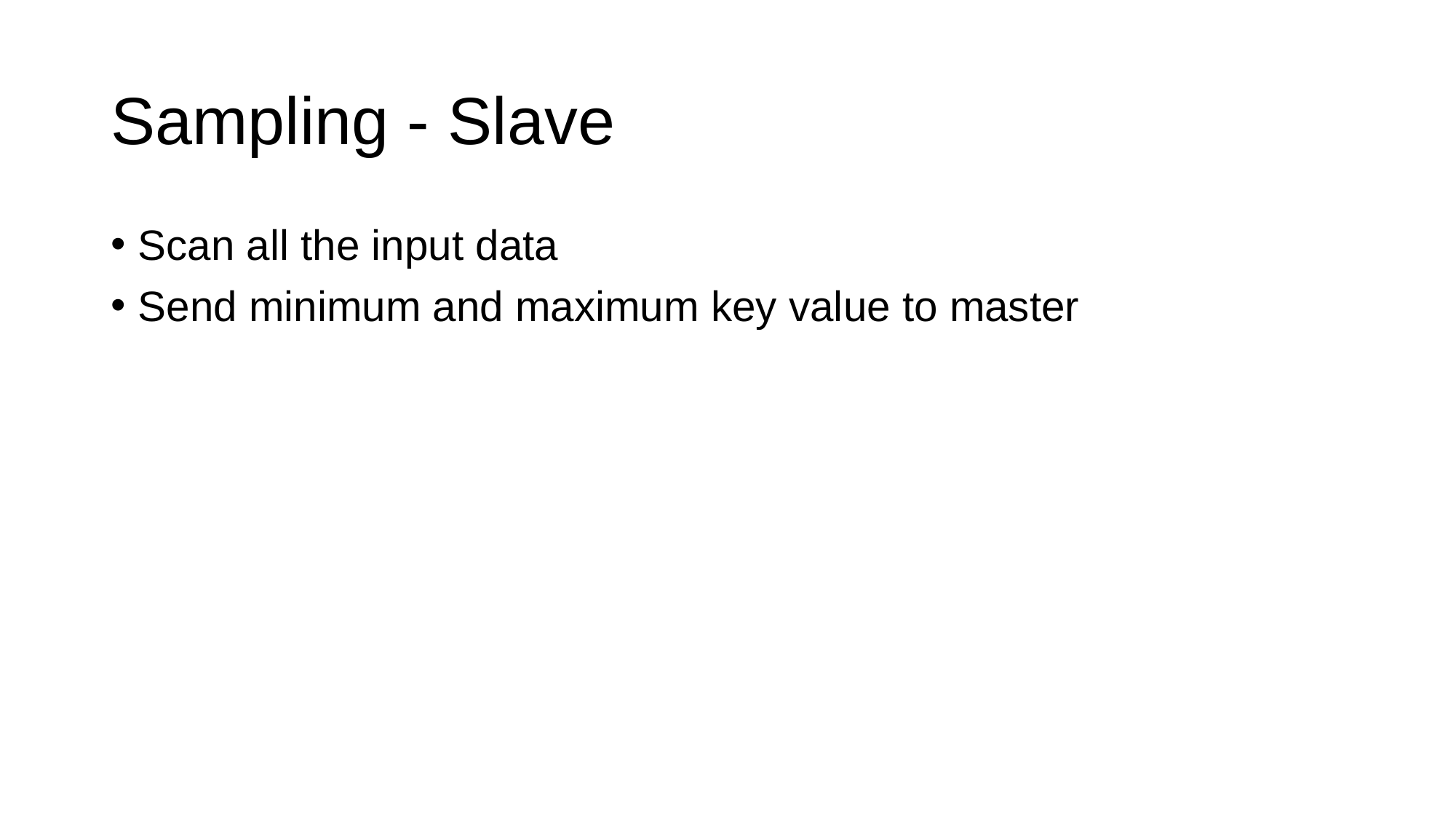

# Sampling - Slave
Scan all the input data
Send minimum and maximum key value to master